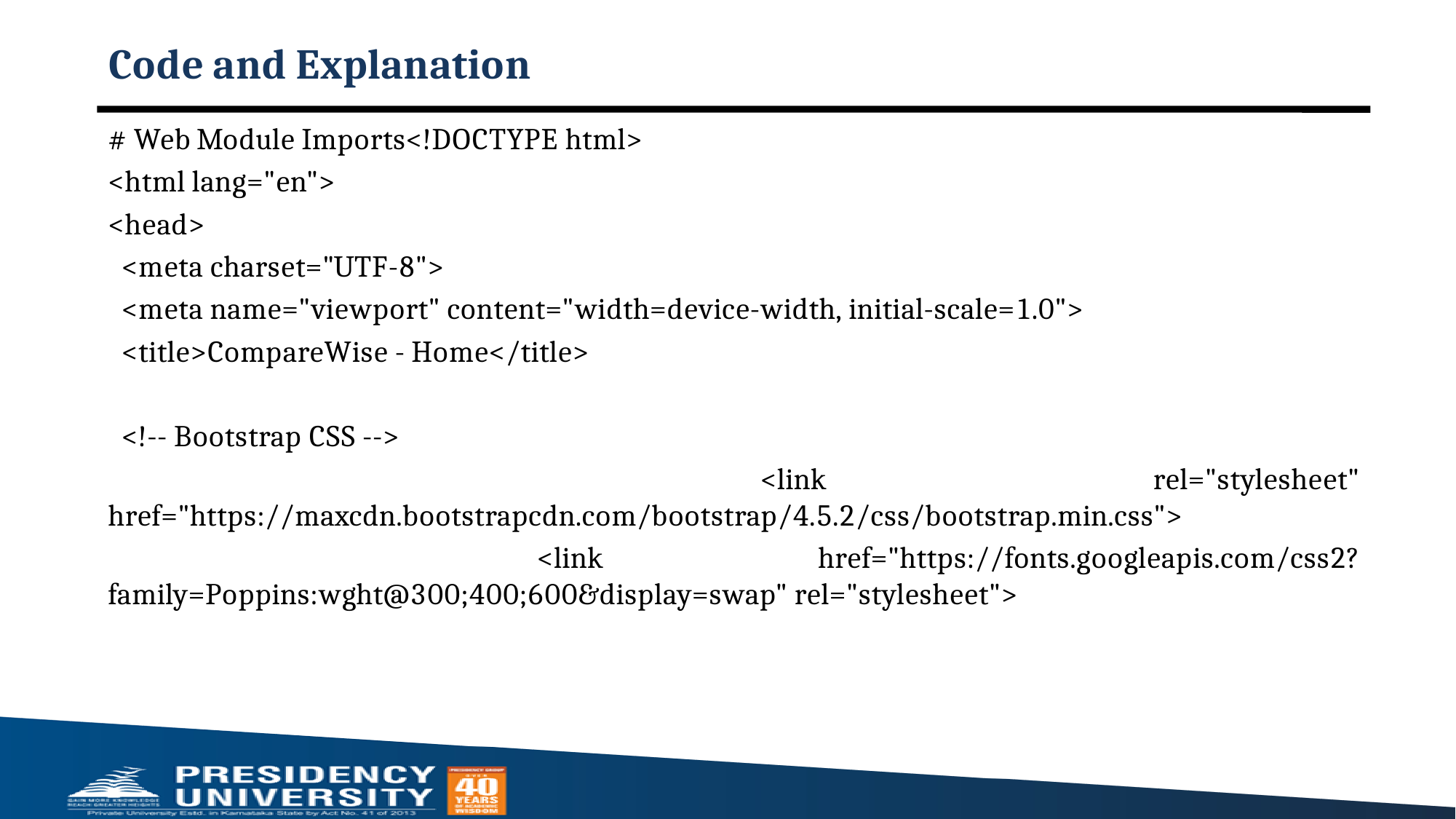

# Code and Explanation
# Web Module Imports<!DOCTYPE html>
<html lang="en">
<head>
  <meta charset="UTF-8">
  <meta name="viewport" content="width=device-width, initial-scale=1.0">
  <title>CompareWise - Home</title>

  <!-- Bootstrap CSS -->
  <link rel="stylesheet" href="https://maxcdn.bootstrapcdn.com/bootstrap/4.5.2/css/bootstrap.min.css">
  <link href="https://fonts.googleapis.com/css2?family=Poppins:wght@300;400;600&display=swap" rel="stylesheet">